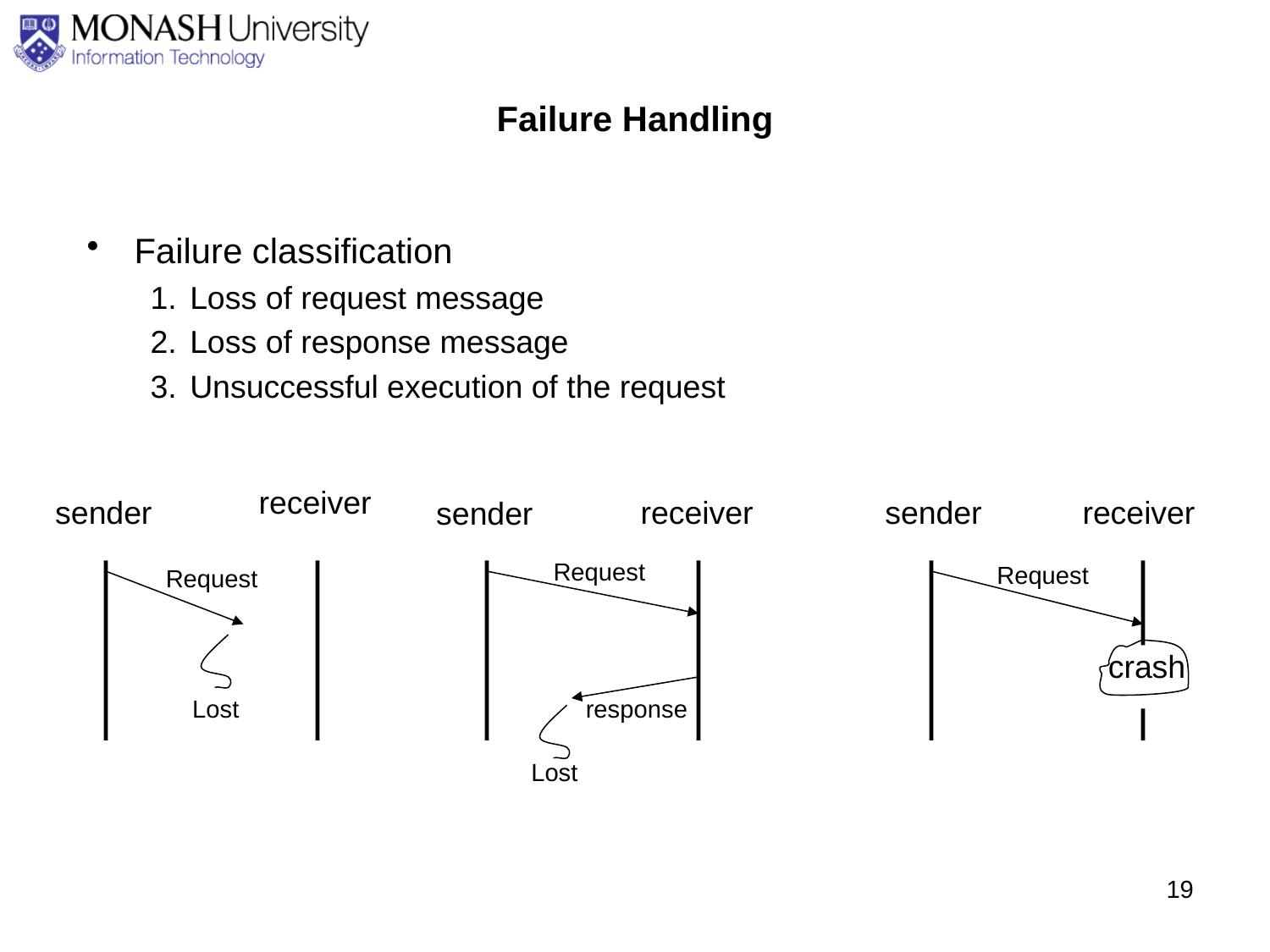

# Failure Handling
Failure classification
Loss of request message
Loss of response message
Unsuccessful execution of the request

receiver
sender
Request

Lost
receiver
sender
receiver
sender
Request

response

Lost
Request

crash

19